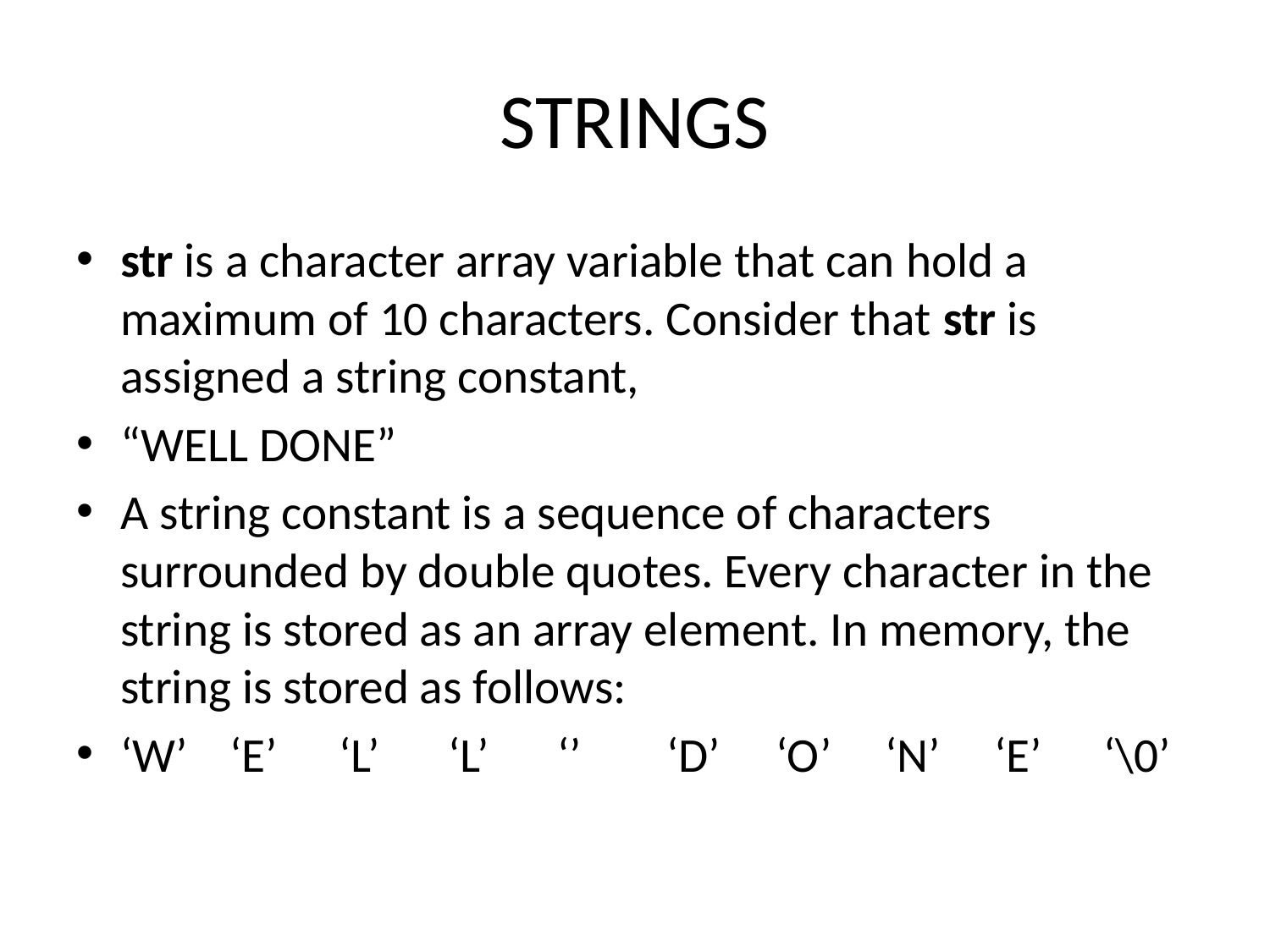

# STRINGS
str is a character array variable that can hold a maximum of 10 characters. Consider that str is assigned a string constant,
“WELL DONE”
A string constant is a sequence of characters surrounded by double quotes. Every character in the string is stored as an array element. In memory, the string is stored as follows:
‘W’	‘E’	‘L’	‘L’ 	‘’	‘D’	‘O’	‘N’	‘E’ 	‘\0’